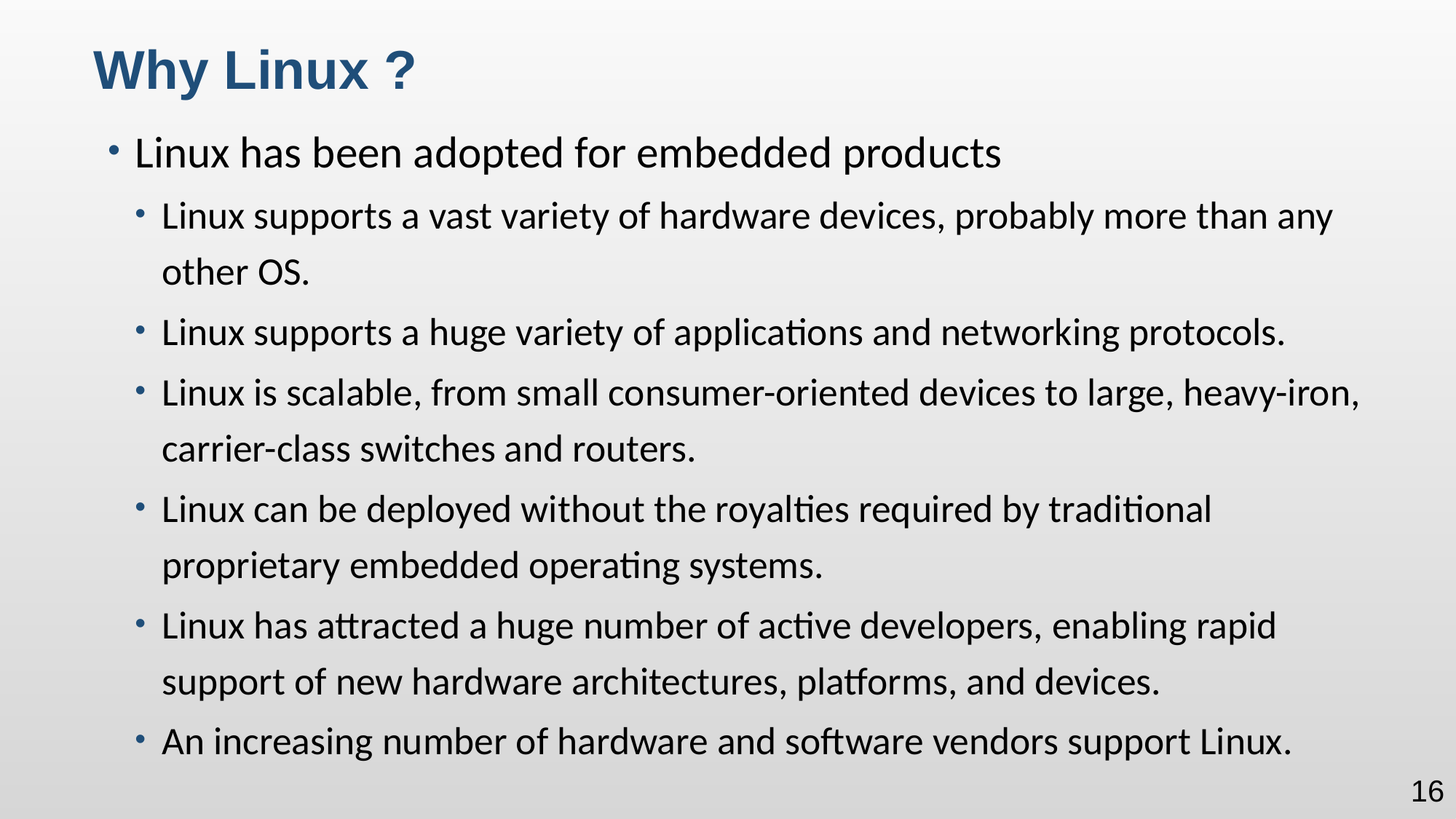

Why Linux ?
Linux has been adopted for embedded products
Linux supports a vast variety of hardware devices, probably more than any other OS.
Linux supports a huge variety of applications and networking protocols.
Linux is scalable, from small consumer-oriented devices to large, heavy-iron, carrier-class switches and routers.
Linux can be deployed without the royalties required by traditional proprietary embedded operating systems.
Linux has attracted a huge number of active developers, enabling rapid support of new hardware architectures, platforms, and devices.
An increasing number of hardware and software vendors support Linux.

16